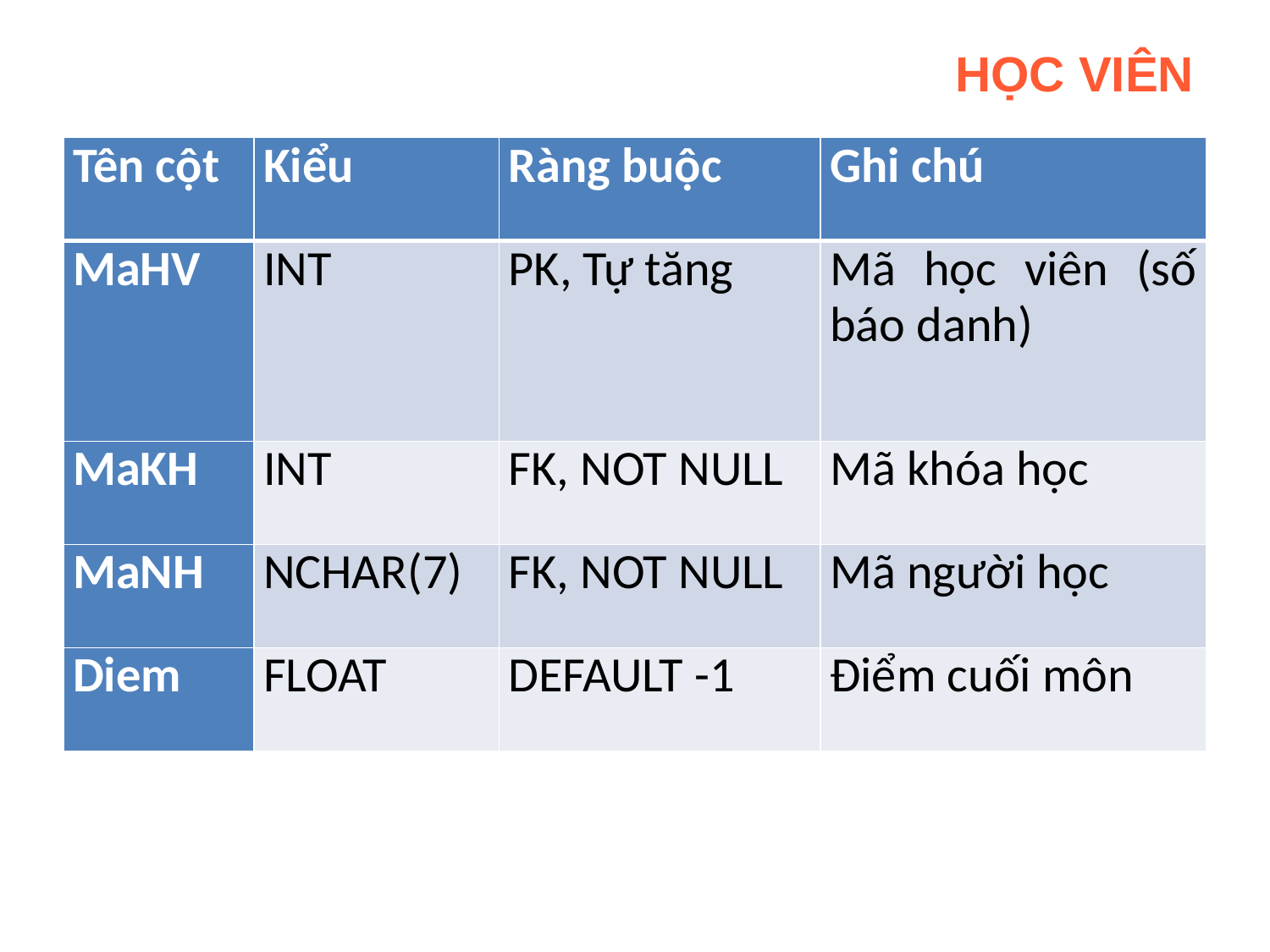

# Học viên
| Tên cột | Kiểu | Ràng buộc | Ghi chú |
| --- | --- | --- | --- |
| MaHV | INT | PK, Tự tăng | Mã học viên (số báo danh) |
| MaKH | INT | FK, NOT NULL | Mã khóa học |
| MaNH | NCHAR(7) | FK, NOT NULL | Mã người học |
| Diem | FLOAT | DEFAULT -1 | Điểm cuối môn |